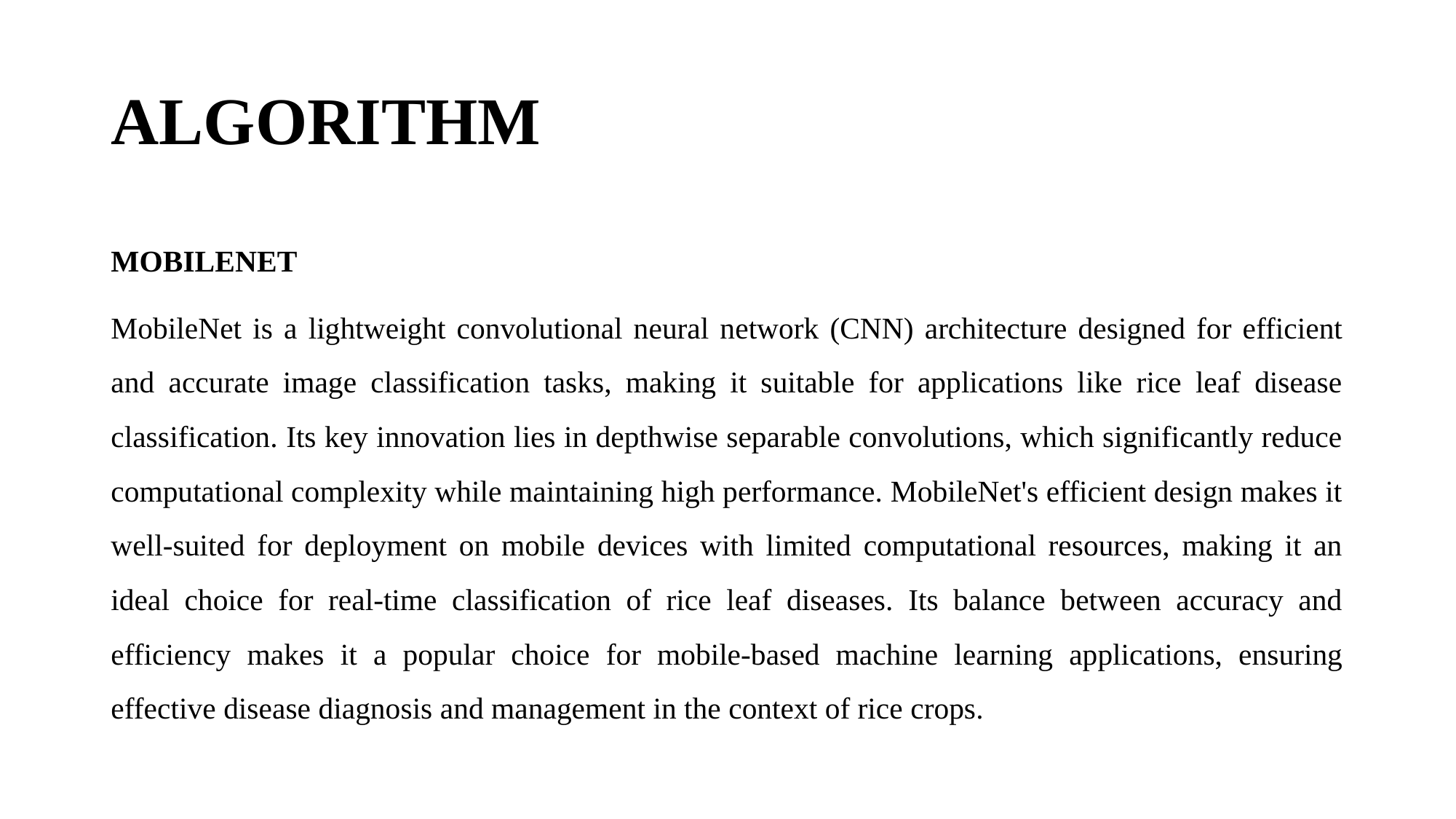

# ALGORITHM
MOBILENET
MobileNet is a lightweight convolutional neural network (CNN) architecture designed for efficient and accurate image classification tasks, making it suitable for applications like rice leaf disease classification. Its key innovation lies in depthwise separable convolutions, which significantly reduce computational complexity while maintaining high performance. MobileNet's efficient design makes it well-suited for deployment on mobile devices with limited computational resources, making it an ideal choice for real-time classification of rice leaf diseases. Its balance between accuracy and efficiency makes it a popular choice for mobile-based machine learning applications, ensuring effective disease diagnosis and management in the context of rice crops.